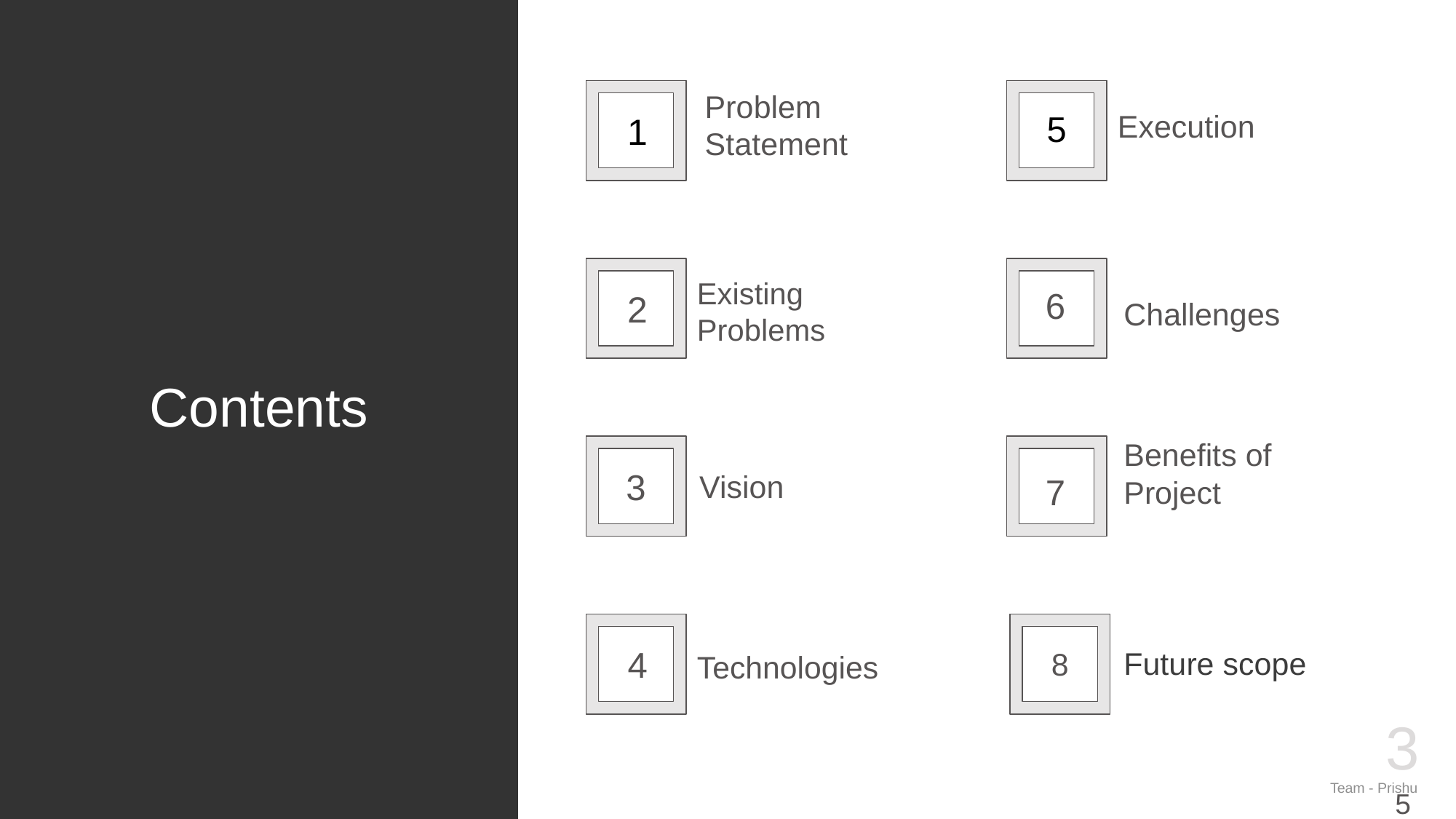

Problem Statement
5
1
Execution

6
2

Existing
Problems
Challenges
# Contents
Benefits of Project

3

7
Vision

8
4

Technologies
Future scope

3
Team - Prishu
5